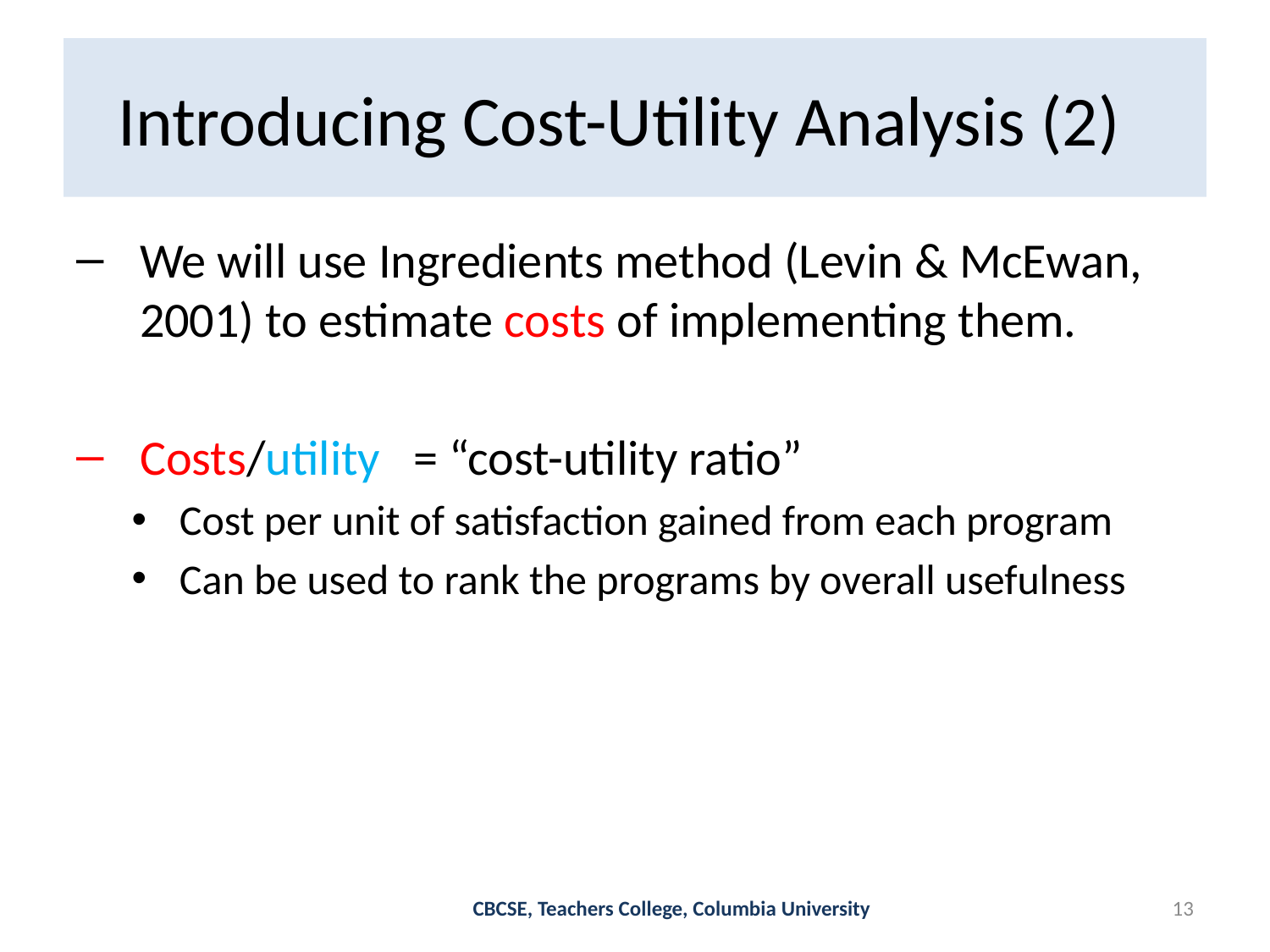

# Introducing Cost-Utility Analysis (2)
We will use Ingredients method (Levin & McEwan, 2001) to estimate costs of implementing them.

Costs/utility   = “cost-utility ratio”
Cost per unit of satisfaction gained from each program
Can be used to rank the programs by overall usefulness

CBCSE, Teachers College, Columbia University
13